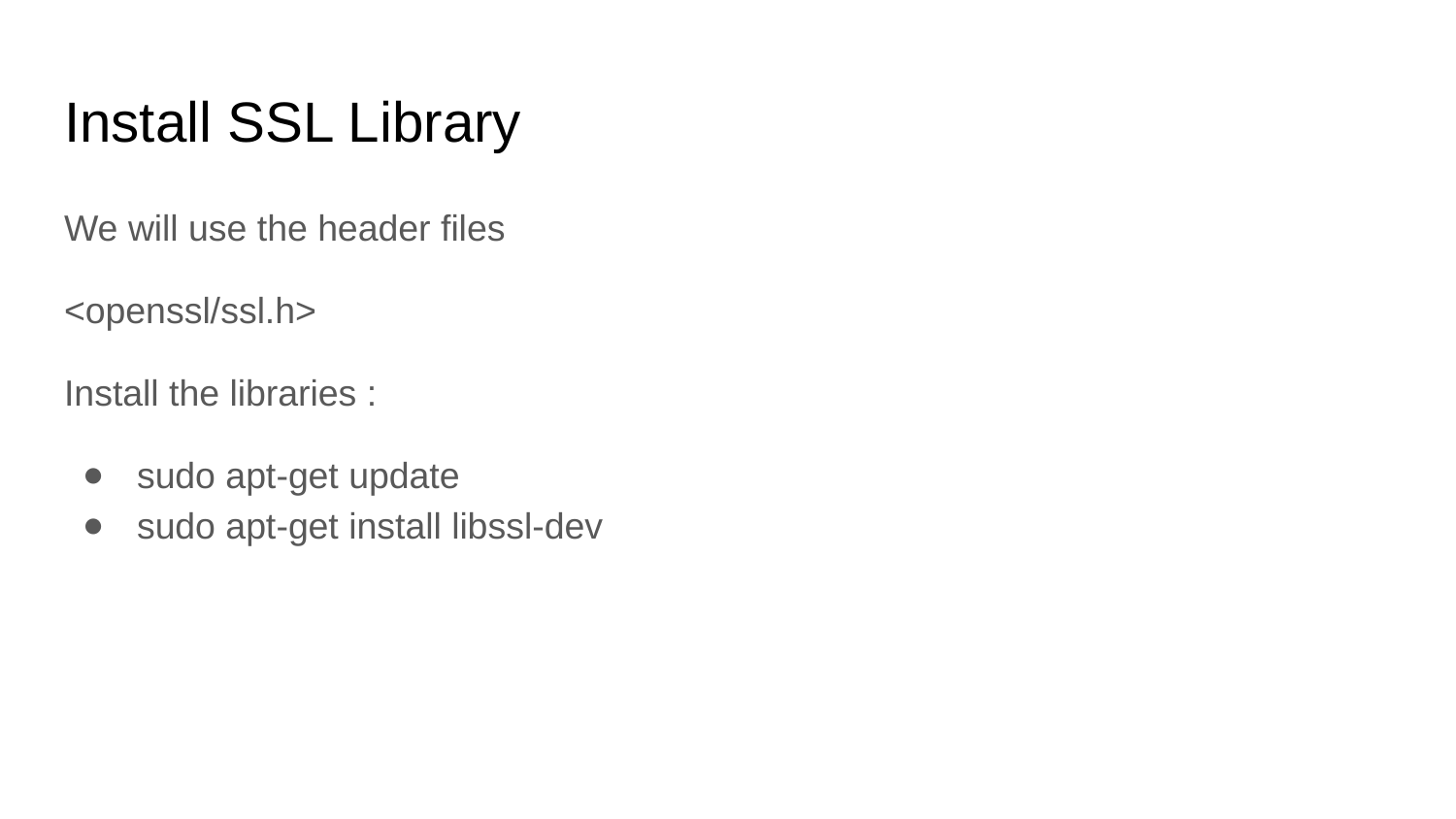

# Install SSL Library
We will use the header files
<openssl/ssl.h>
Install the libraries :
sudo apt-get update
sudo apt-get install libssl-dev